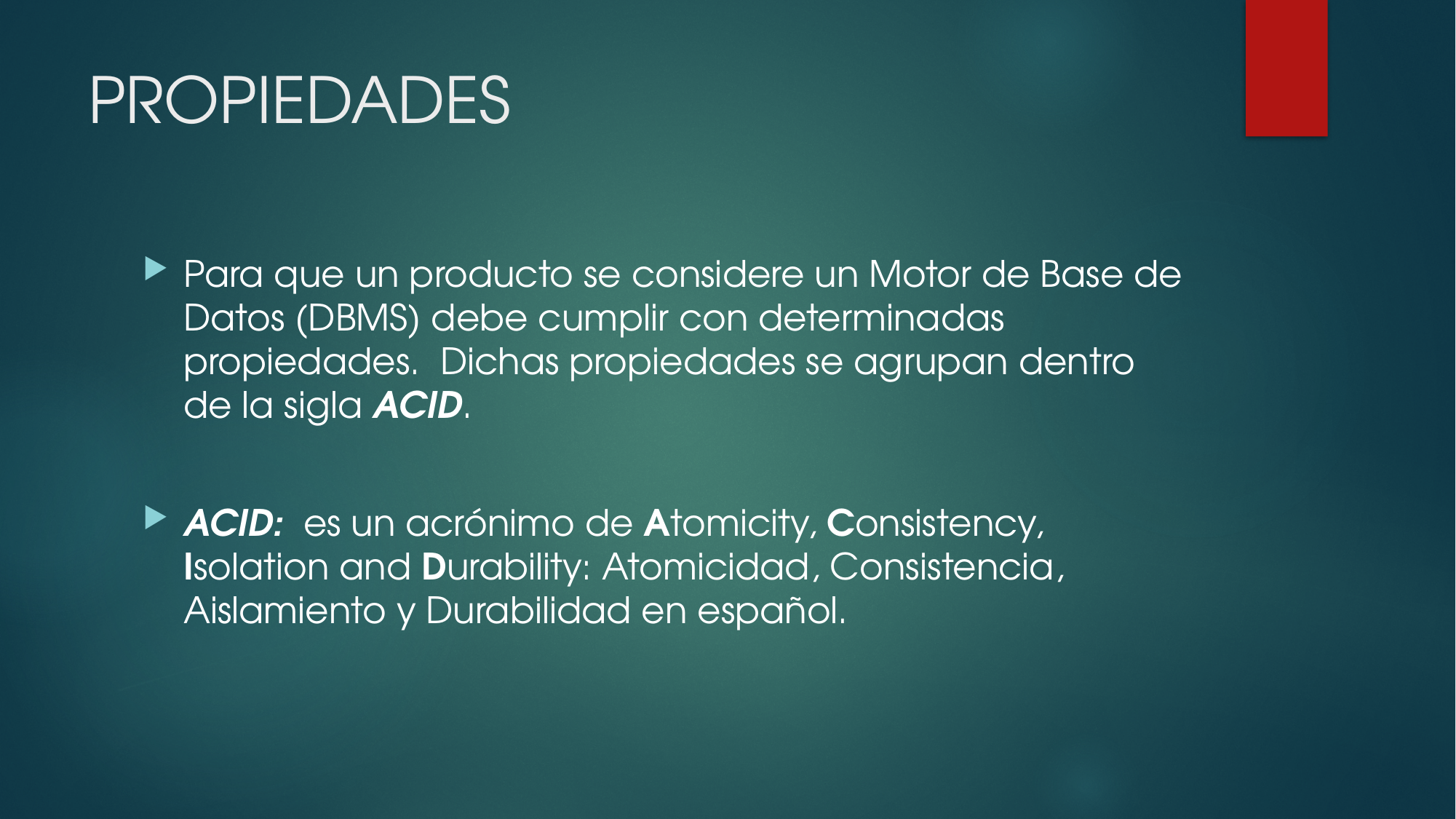

# PROPIEDADES
Para que un producto se considere un Motor de Base de Datos (DBMS) debe cumplir con determinadas propiedades.  Dichas propiedades se agrupan dentro de la sigla ACID.

ACID:  es un acrónimo de Atomicity, Consistency,   Isolation and Durability: Atomicidad, Consistencia, Aislamiento y Durabilidad en español.